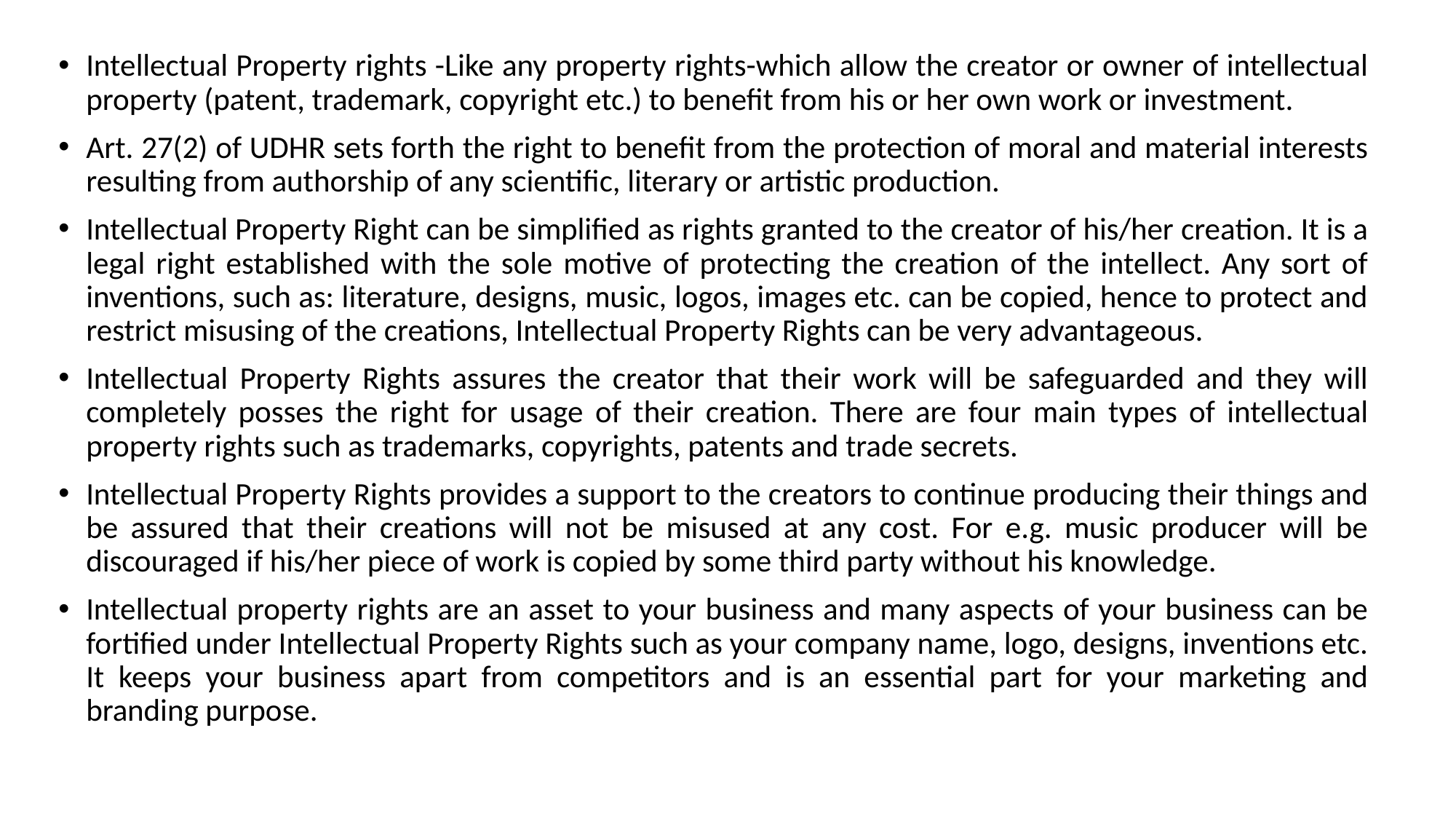

Intellectual Property rights -Like any property rights-which allow the creator or owner of intellectual property (patent, trademark, copyright etc.) to benefit from his or her own work or investment.
Art. 27(2) of UDHR sets forth the right to benefit from the protection of moral and material interests resulting from authorship of any scientific, literary or artistic production.
Intellectual Property Right can be simplified as rights granted to the creator of his/her creation. It is a legal right established with the sole motive of protecting the creation of the intellect. Any sort of inventions, such as: literature, designs, music, logos, images etc. can be copied, hence to protect and restrict misusing of the creations, Intellectual Property Rights can be very advantageous.
Intellectual Property Rights assures the creator that their work will be safeguarded and they will completely posses the right for usage of their creation. There are four main types of intellectual property rights such as trademarks, copyrights, patents and trade secrets.
Intellectual Property Rights provides a support to the creators to continue producing their things and be assured that their creations will not be misused at any cost. For e.g. music producer will be discouraged if his/her piece of work is copied by some third party without his knowledge.
Intellectual property rights are an asset to your business and many aspects of your business can be fortified under Intellectual Property Rights such as your company name, logo, designs, inventions etc. It keeps your business apart from competitors and is an essential part for your marketing and branding purpose.